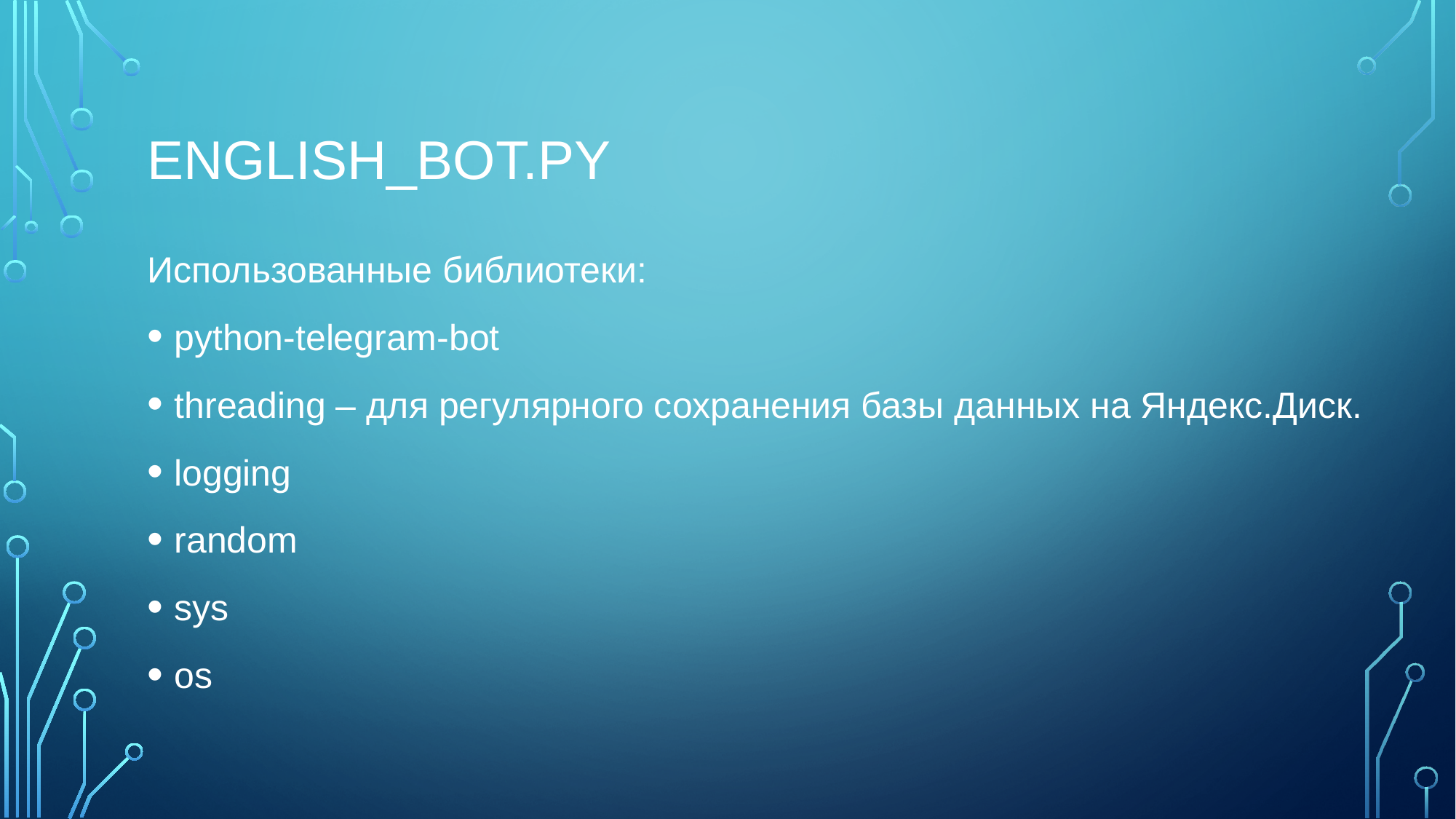

# English_bot.py
Использованные библиотеки:
python-telegram-bot
threading – для регулярного сохранения базы данных на Яндекс.Диск.
logging
random
sys
os